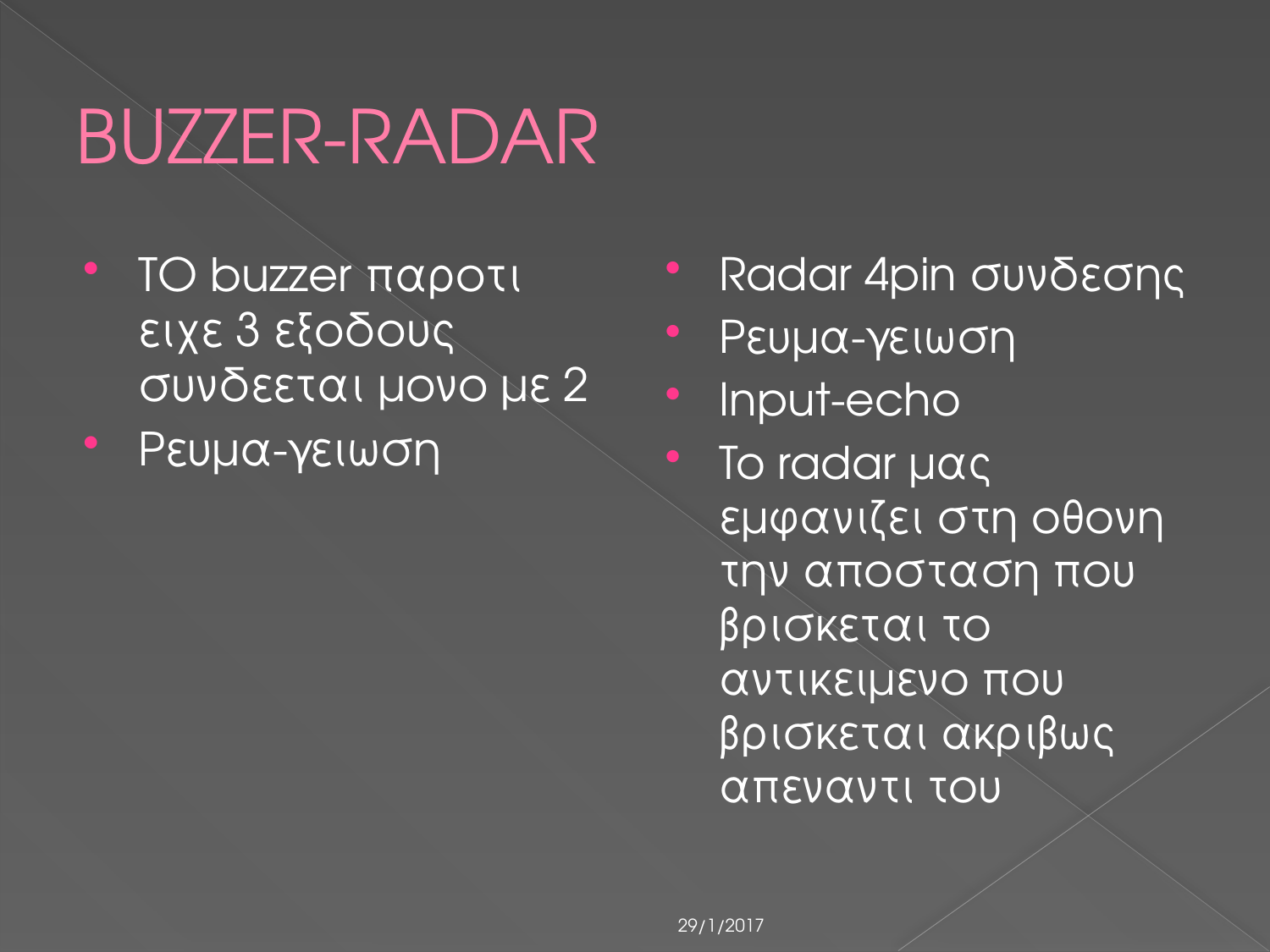

# BUZZER-RADAR
ΤΟ buzzer παροτι ειχε 3 εξοδους συνδεεται μονο με 2
Ρευμα-γειωση
Radar 4pin συνδεσης
Ρευμα-γειωση
Input-echo
To radar μας εμφανιζει στη οθονη την αποσταση που βρισκεται το αντικειμενο που βρισκεται ακριβως απεναντι του

29/1/2017